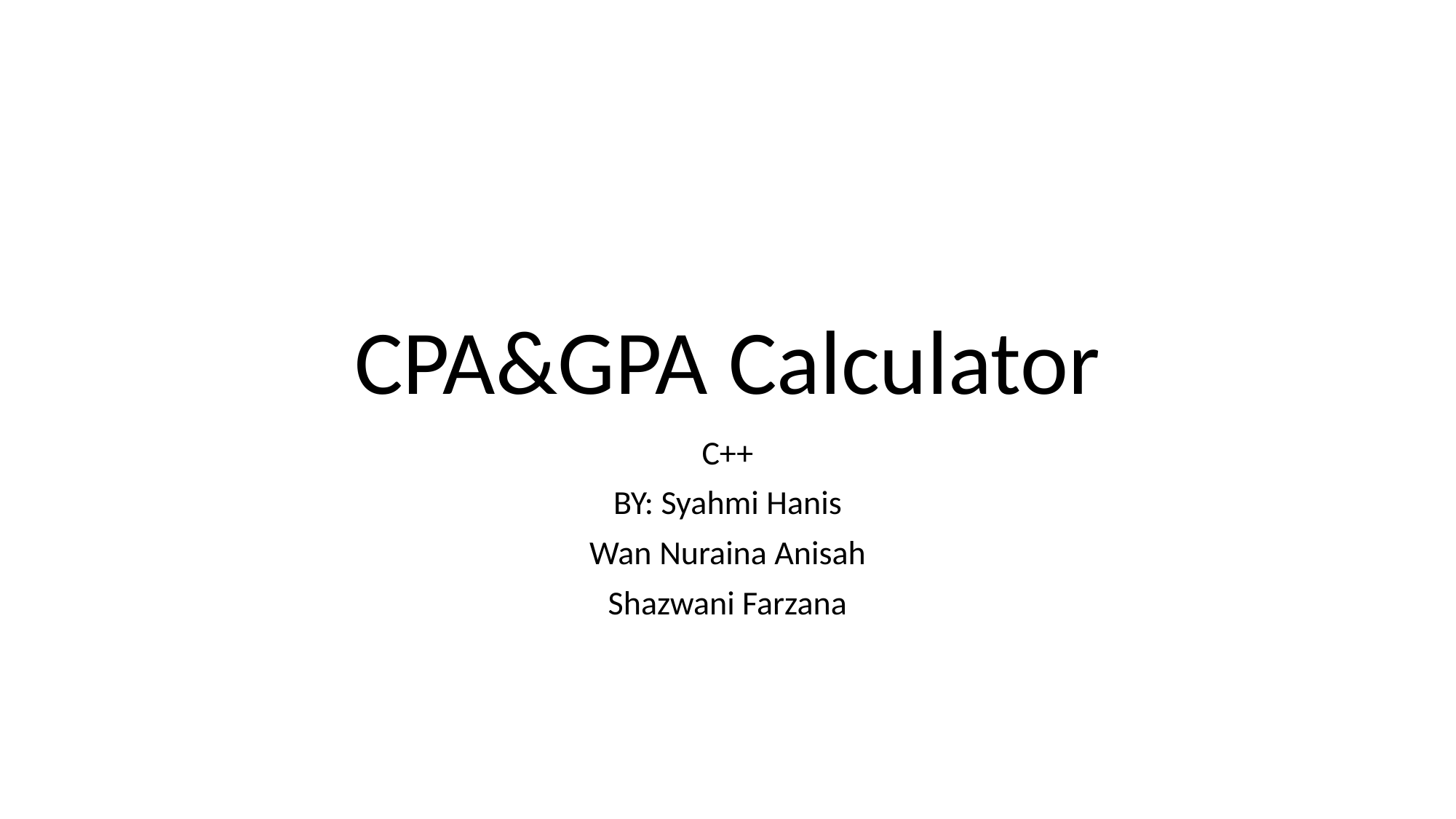

# CPA&GPA Calculator
C++
BY: Syahmi Hanis
Wan Nuraina Anisah
Shazwani Farzana